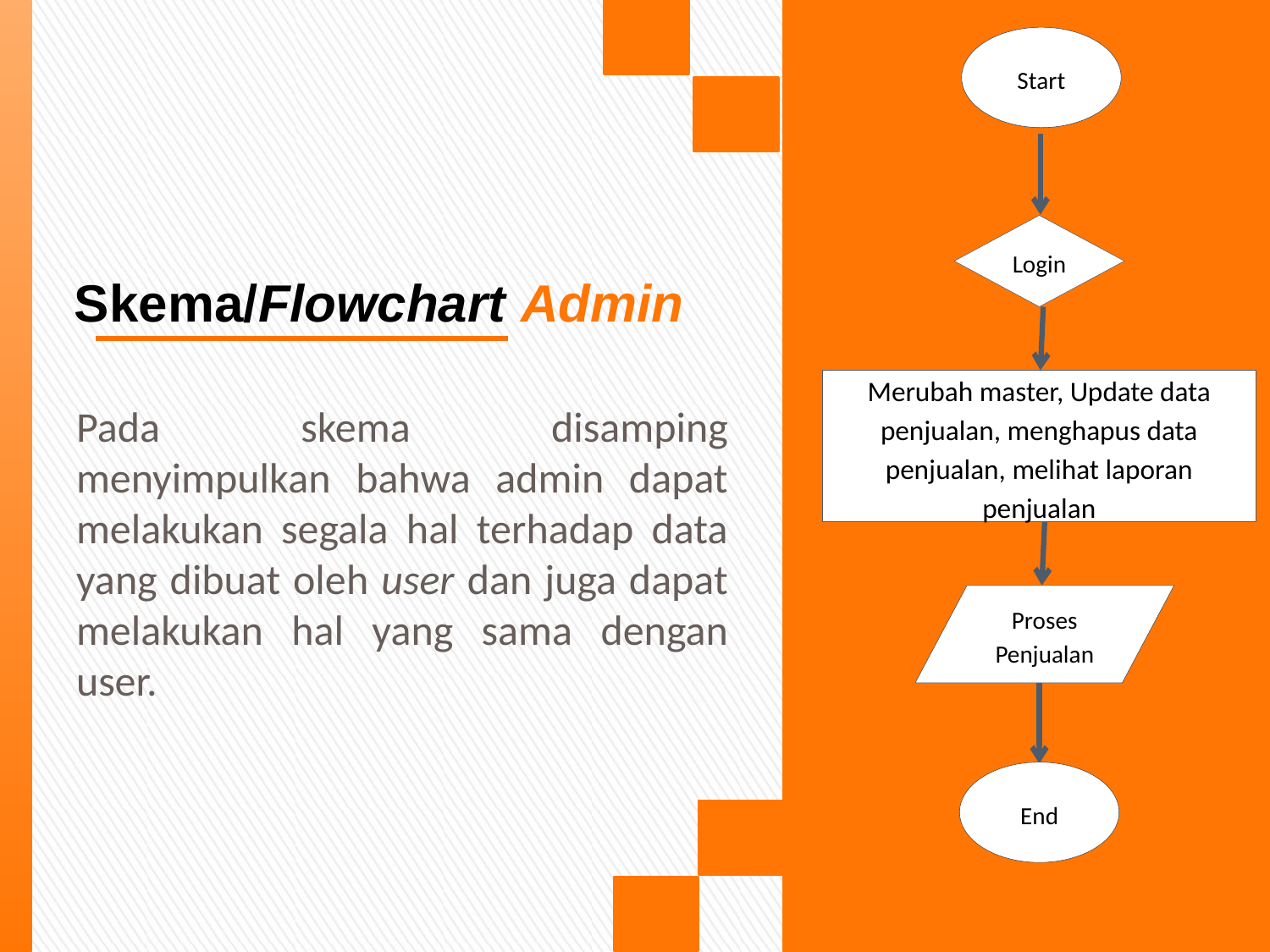

Start

# Skema/Flowchart Admin
Login
Merubah master, Update data penjualan, menghapus data penjualan, melihat laporan penjualan
Pada skema disamping menyimpulkan bahwa admin dapat melakukan segala hal terhadap data yang dibuat oleh user dan juga dapat melakukan hal yang sama dengan user.

Proses Penjualan
End